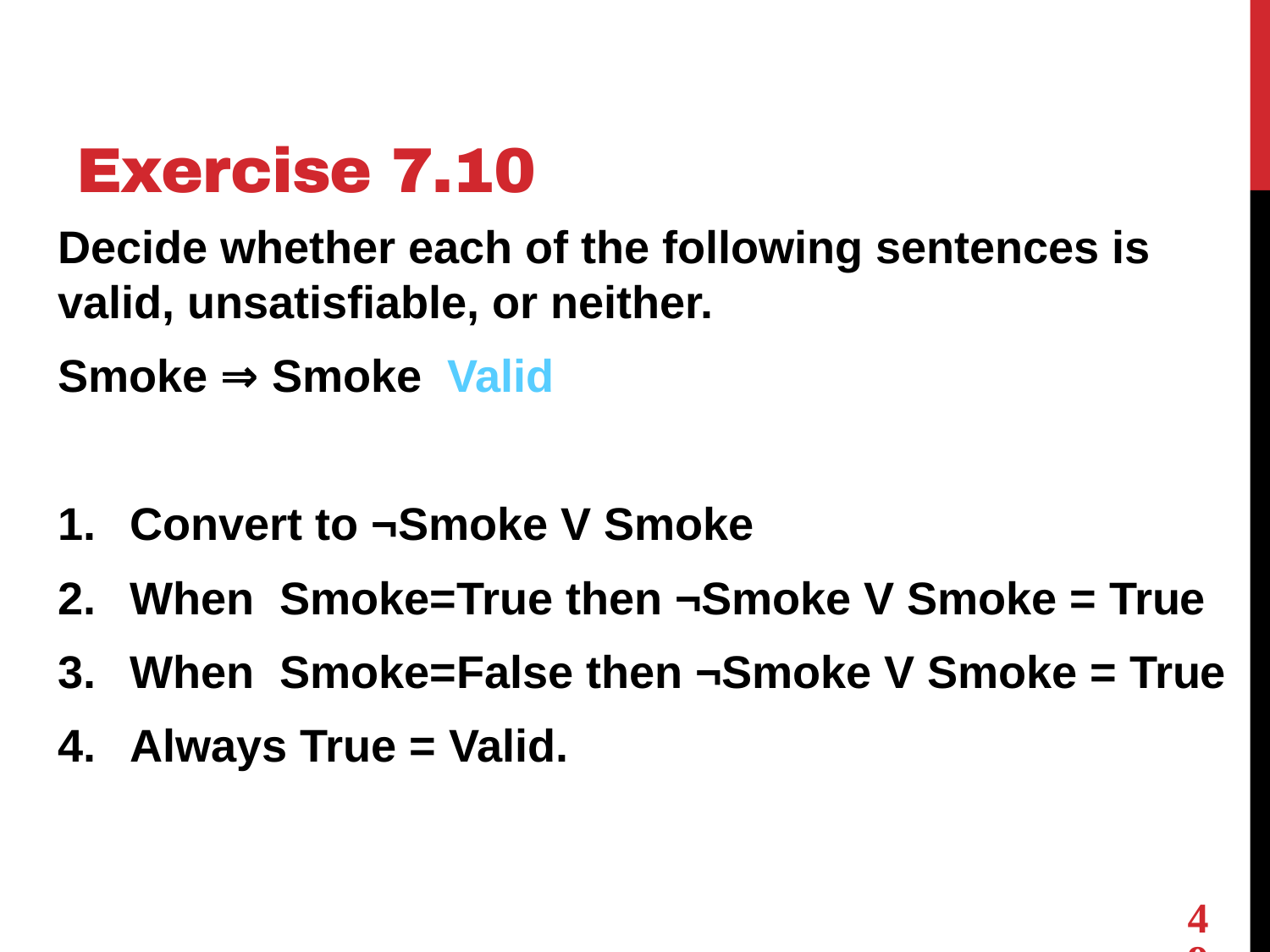

# Exercise 7.10
Decide whether each of the following sentences is valid, unsatisfiable, or neither.
Smoke ⇒ Smoke  Valid

Convert to ¬Smoke V Smoke
When  Smoke=True then ¬Smoke V Smoke = True
When  Smoke=False then ¬Smoke V Smoke = True
Always True = Valid.

49